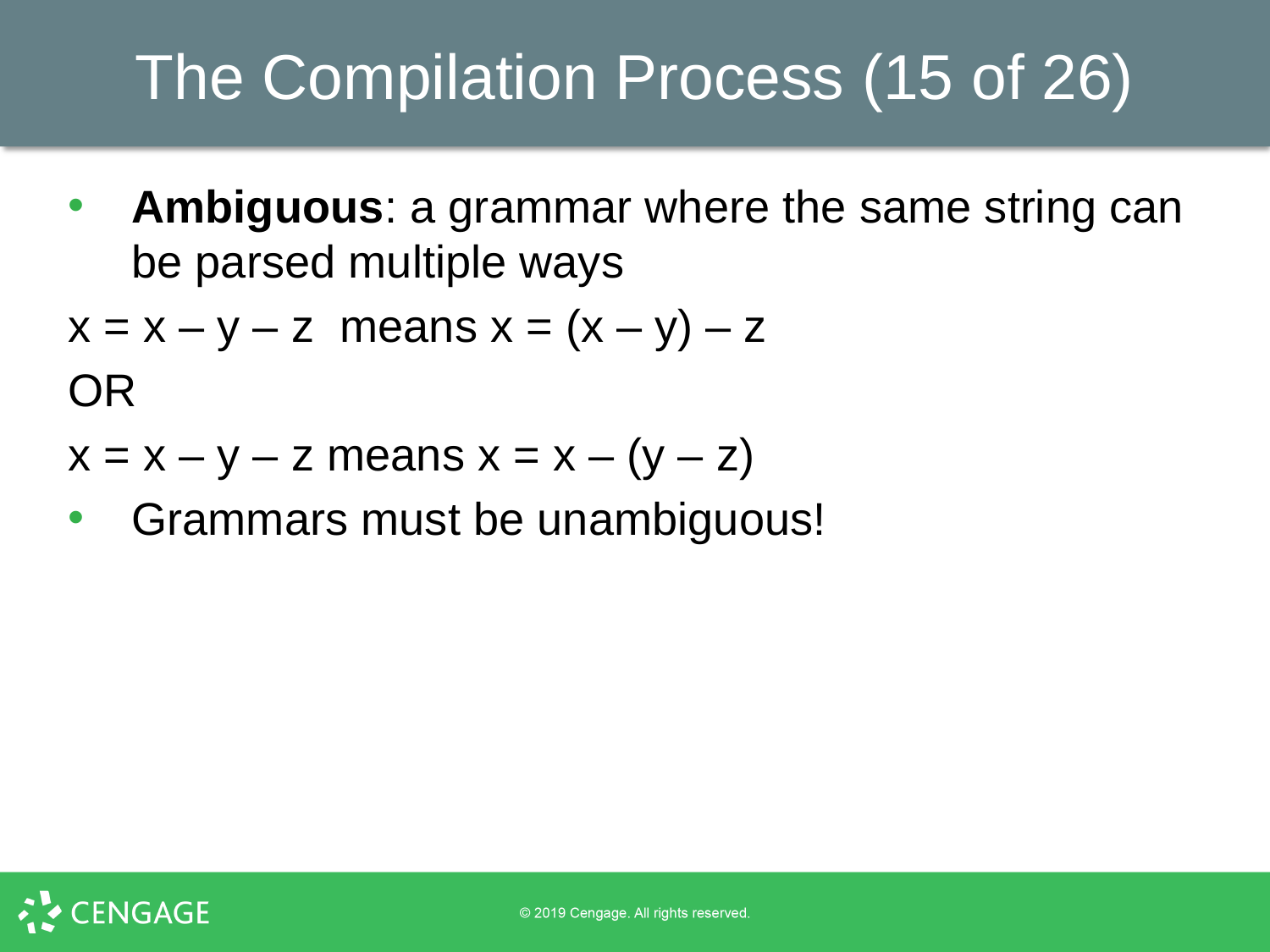

# The Compilation Process (15 of 26)
Ambiguous: a grammar where the same string can be parsed multiple ways
x = x – y – z  means x = (x – y) – z
OR
x = x – y – z means x = x – (y – z)
Grammars must be unambiguous!